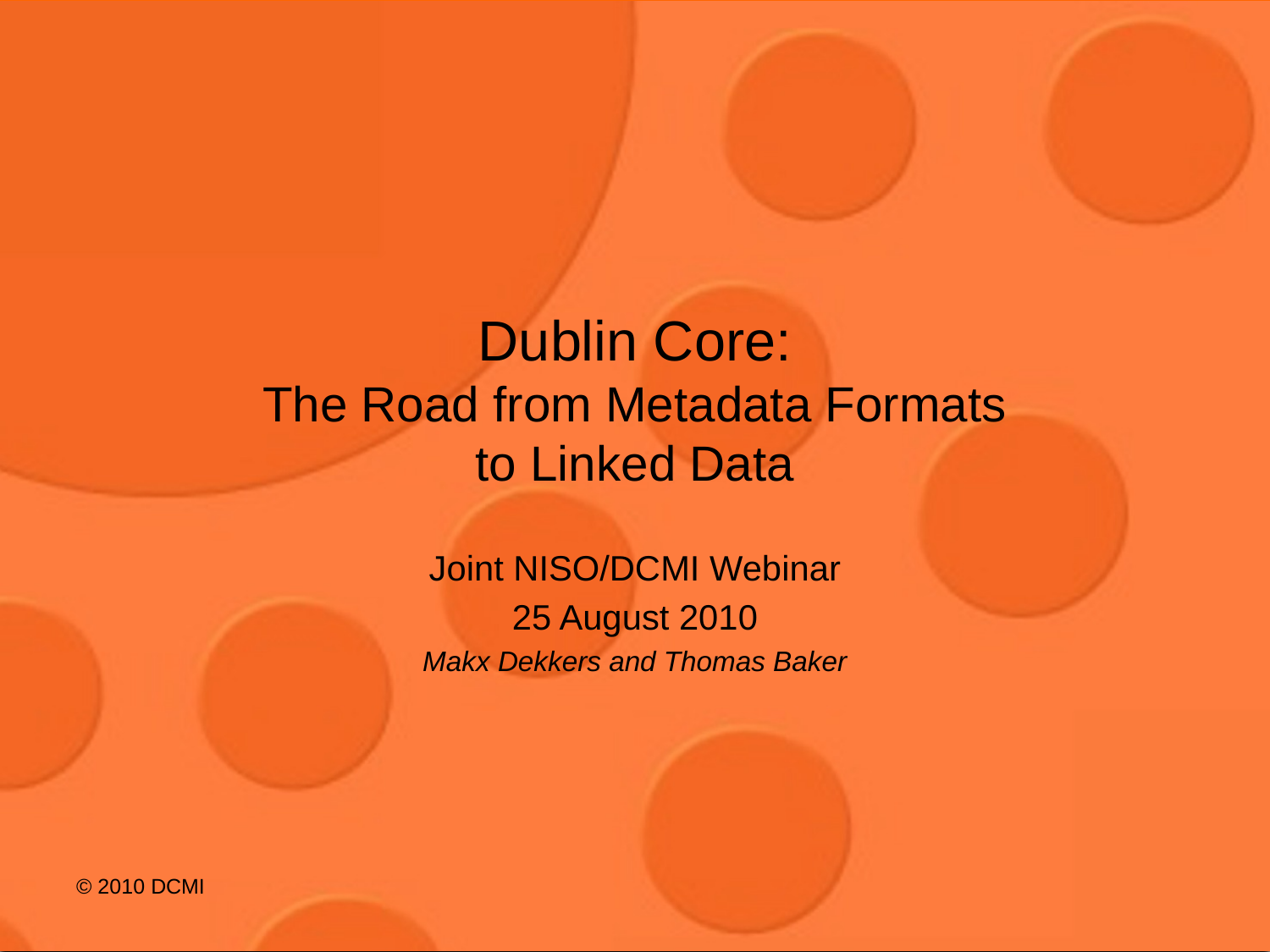

# Dublin Core: The Road from Metadata Formats to Linked Data
Joint NISO/DCMI Webinar
25 August 2010
Makx Dekkers and Thomas Baker
© 2010 DCMI
Joint NISO/DCMI Webinar                                                                         Dublin Core: The Road from Metadata Formats to Linked Data
1